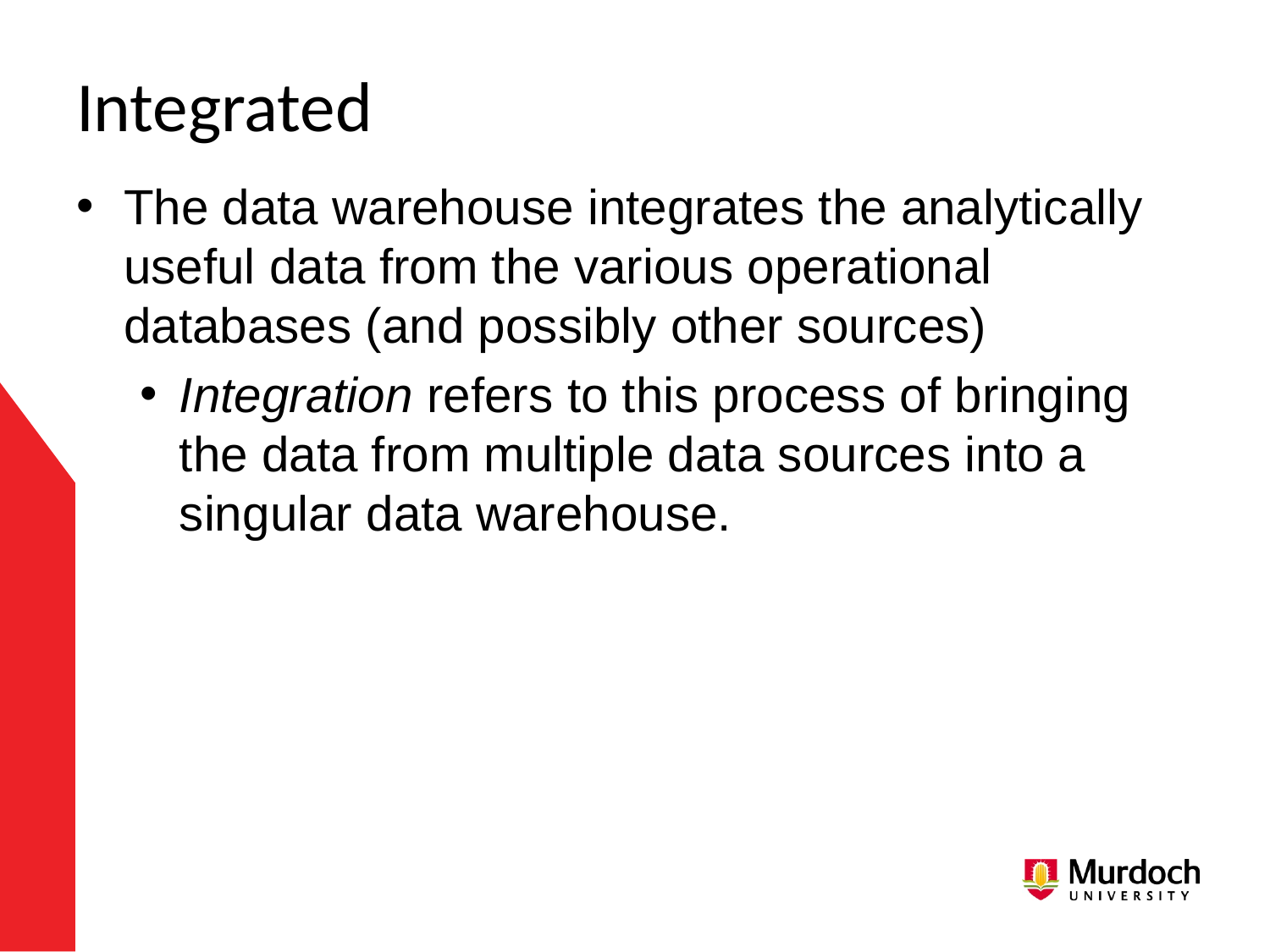

# Integrated
The data warehouse integrates the analytically useful data from the various operational databases (and possibly other sources)
Integration refers to this process of bringing the data from multiple data sources into a singular data warehouse.